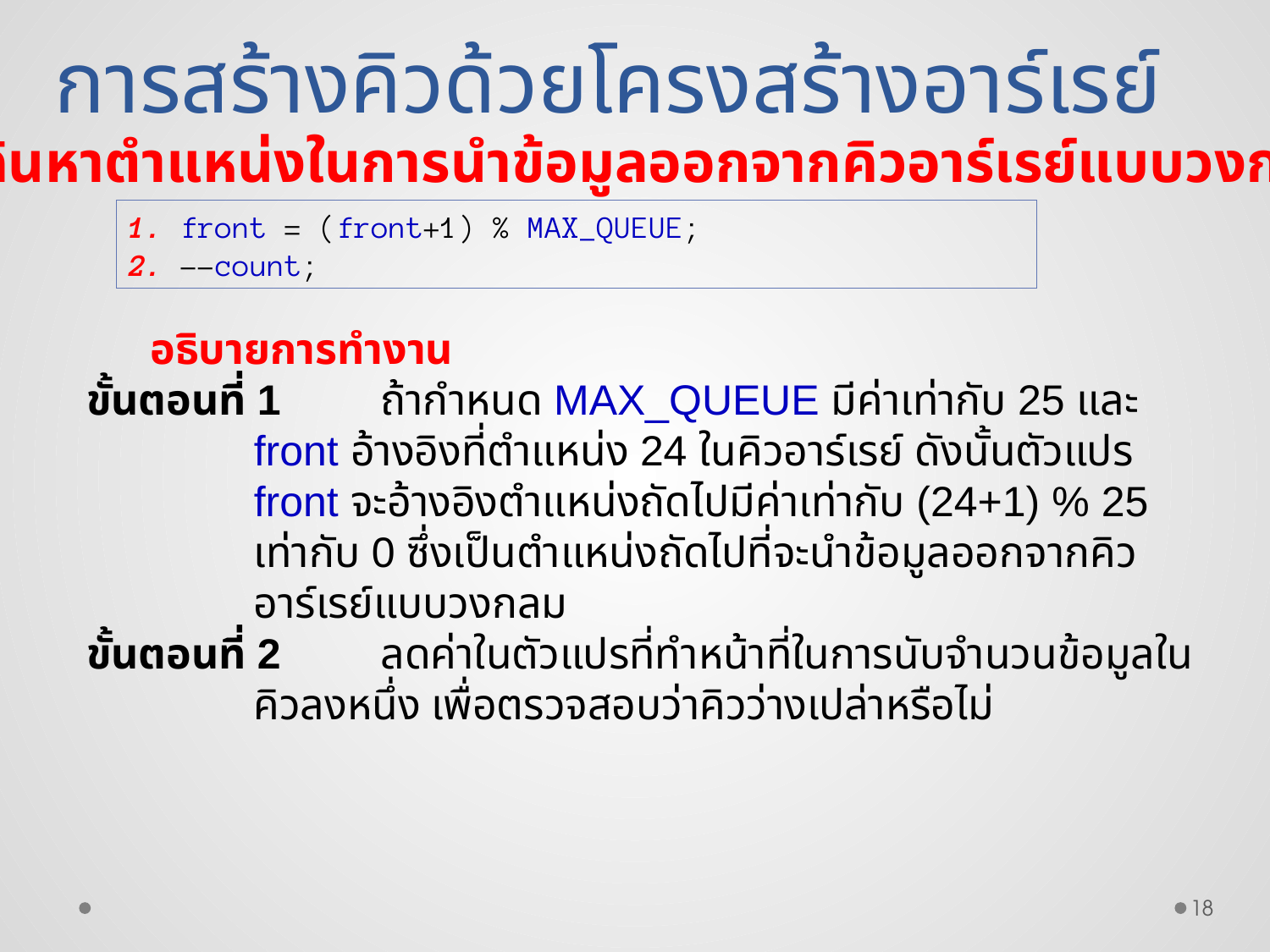

การสร้างคิวด้วยโครงสร้างอาร์เรย์
การค้นหาตำแหน่งในการนำข้อมูลออกจากคิวอาร์เรย์แบบวงกลม
1. front = (front+1) % MAX_QUEUE;
2. --count;
อธิบายการทำงาน
ขั้นตอนที่ 1 	ถ้ากำหนด MAX_QUEUE มีค่าเท่ากับ 25 และ front อ้างอิงที่ตำแหน่ง 24 ในคิวอาร์เรย์ ดังนั้นตัวแปร front จะอ้างอิงตำแหน่งถัดไปมีค่าเท่ากับ (24+1) % 25 เท่ากับ 0 ซึ่งเป็นตำแหน่งถัดไปที่จะนำข้อมูลออกจากคิวอาร์เรย์แบบวงกลม
ขั้นตอนที่ 2 	ลดค่าในตัวแปรที่ทำหน้าที่ในการนับจำนวนข้อมูลในคิวลงหนึ่ง เพื่อตรวจสอบว่าคิวว่างเปล่าหรือไม่
18